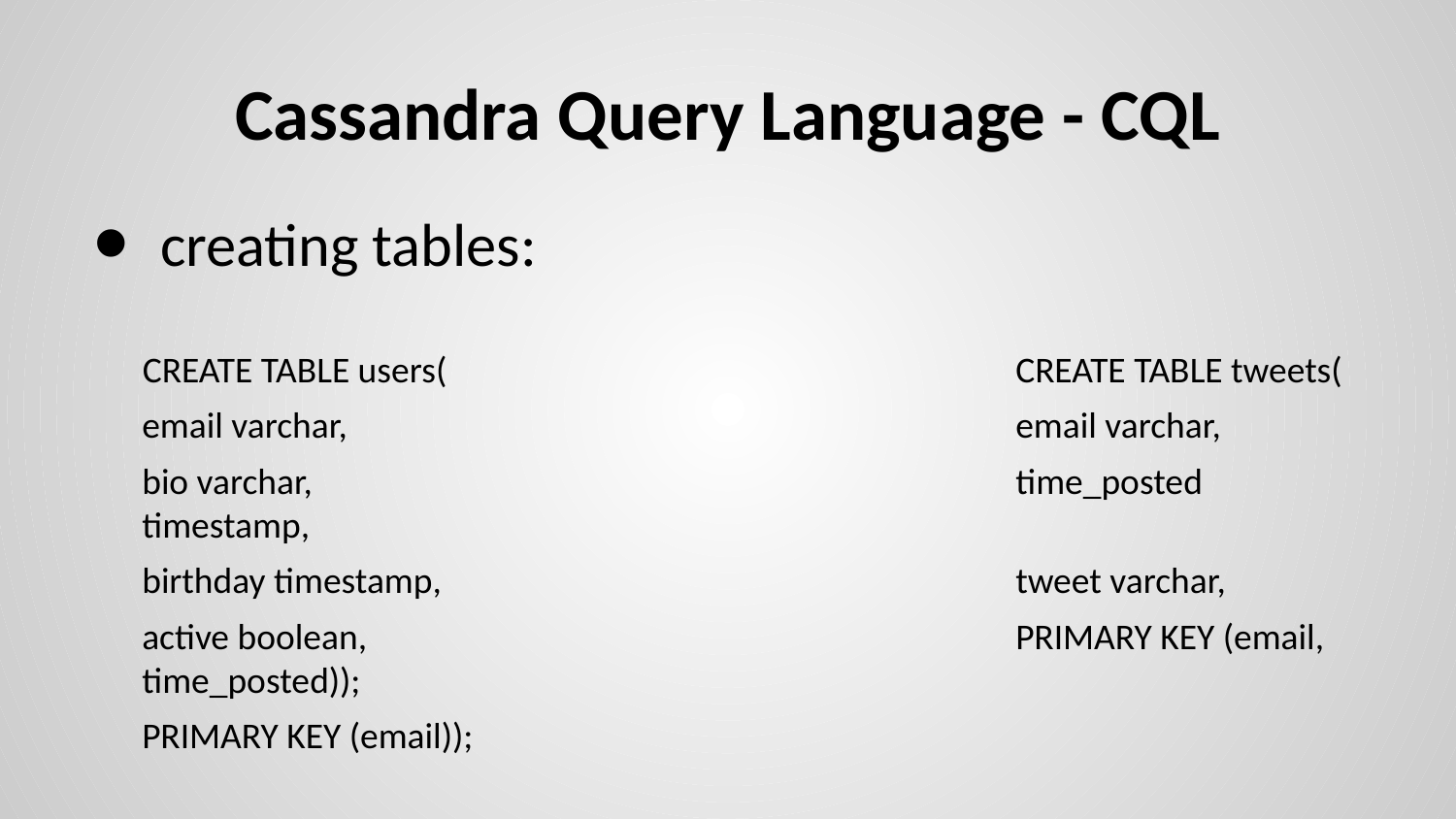

# Cassandra Query Language - CQL
creating tables:

   CREATE TABLE users(				CREATE TABLE tweets(
	email varchar,					email varchar,
	bio varchar,					time_posted timestamp,
	birthday timestamp,				tweet varchar,
	active boolean,					PRIMARY KEY (email, time_posted));
	PRIMARY KEY (email));